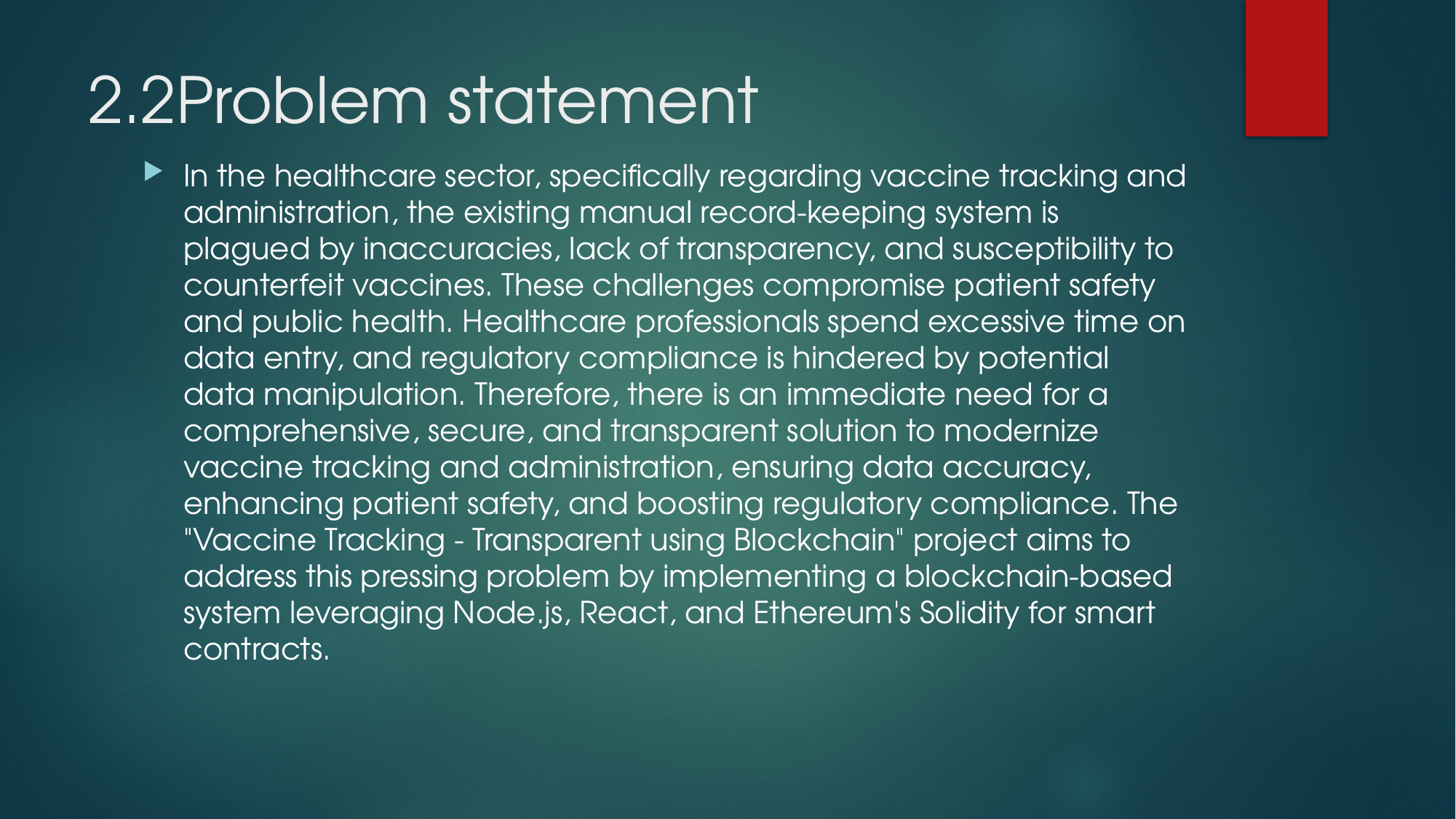

# 2.2Problem statement
In the healthcare sector, specifically regarding vaccine tracking and administration, the existing manual record-keeping system is plagued by inaccuracies, lack of transparency, and susceptibility to counterfeit vaccines. These challenges compromise patient safety and public health. Healthcare professionals spend excessive time on data entry, and regulatory compliance is hindered by potential data manipulation. Therefore, there is an immediate need for a comprehensive, secure, and transparent solution to modernize vaccine tracking and administration, ensuring data accuracy, enhancing patient safety, and boosting regulatory compliance. The "Vaccine Tracking - Transparent using Blockchain" project aims to address this pressing problem by implementing a blockchain-based system leveraging Node.js, React, and Ethereum's Solidity for smart contracts.